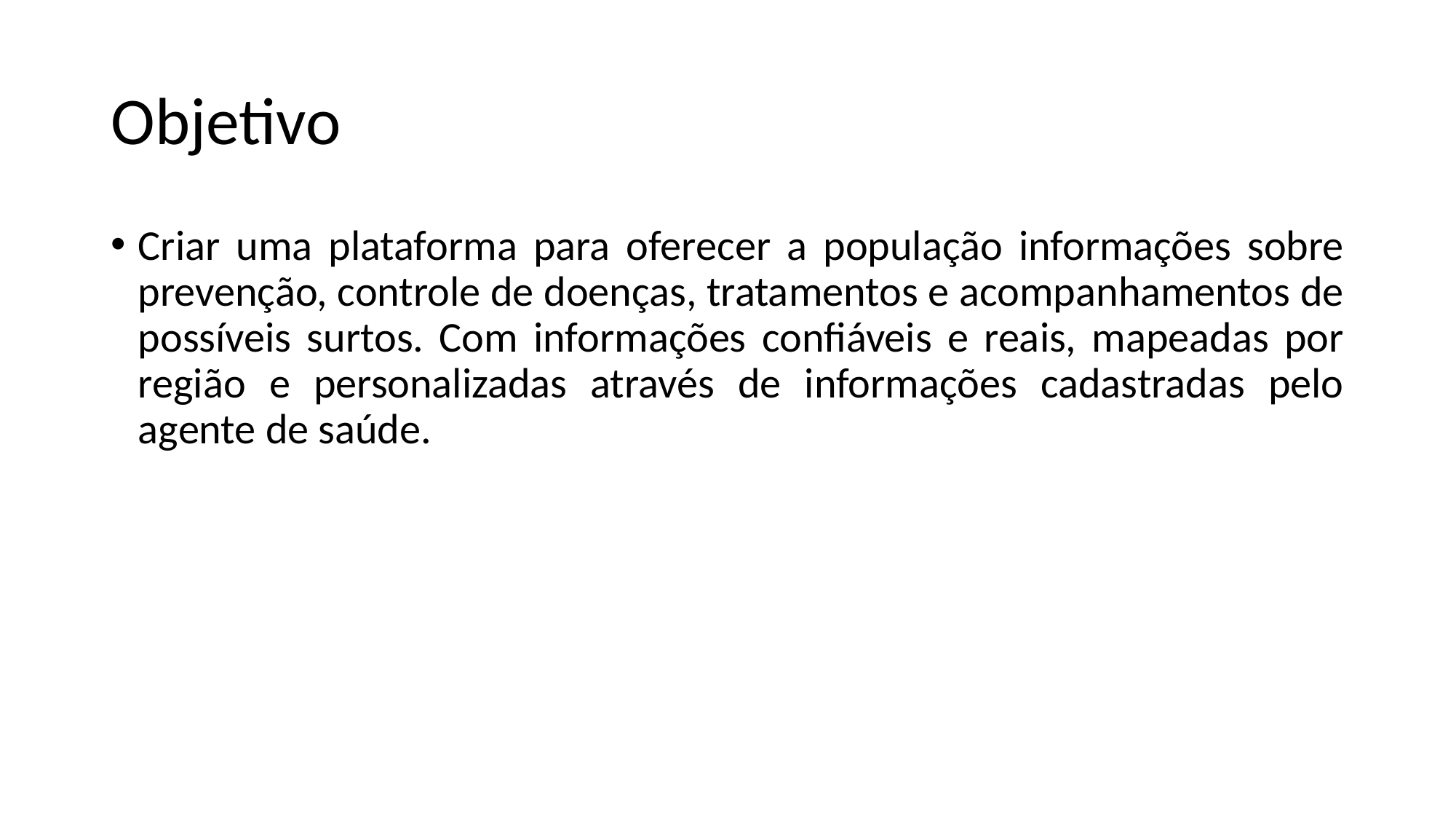

# Objetivo
Criar uma plataforma para oferecer a população informações sobre prevenção, controle de doenças, tratamentos e acompanhamentos de possíveis surtos. Com informações confiáveis e reais, mapeadas por região e personalizadas através de informações cadastradas pelo agente de saúde.